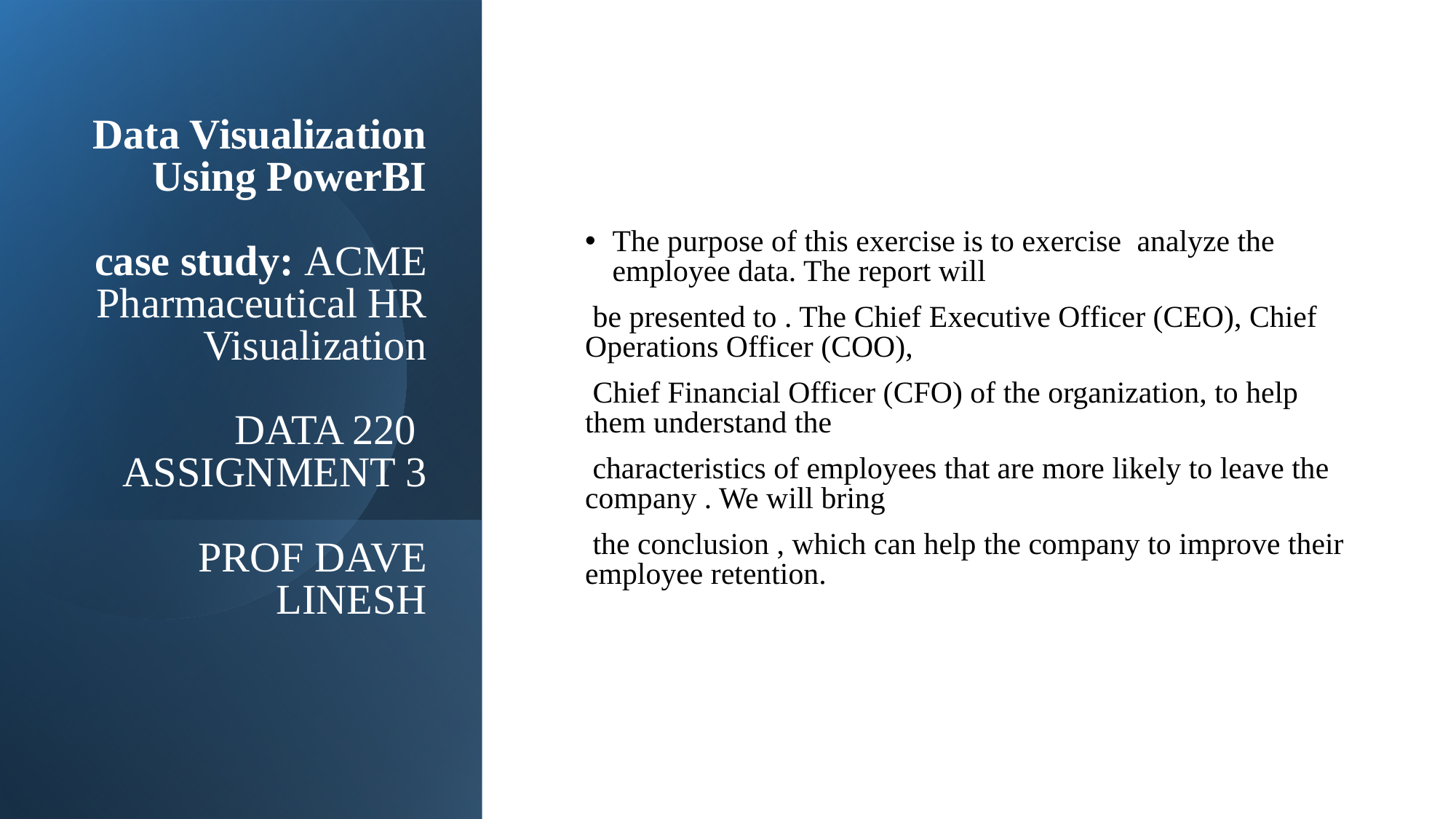

# Data Visualization Using PowerBI case study: ACME Pharmaceutical HR Visualization DATA 220 ASSIGNMENT 3 PROF DAVE LINESH
The purpose of this exercise is to exercise  analyze the employee data. The report will
 be presented to . The Chief Executive Officer (CEO), Chief Operations Officer (COO),
 Chief Financial Officer (CFO) of the organization, to help them understand the
 characteristics of employees that are more likely to leave the company . We will bring
 the conclusion , which can help the company to improve their employee retention.